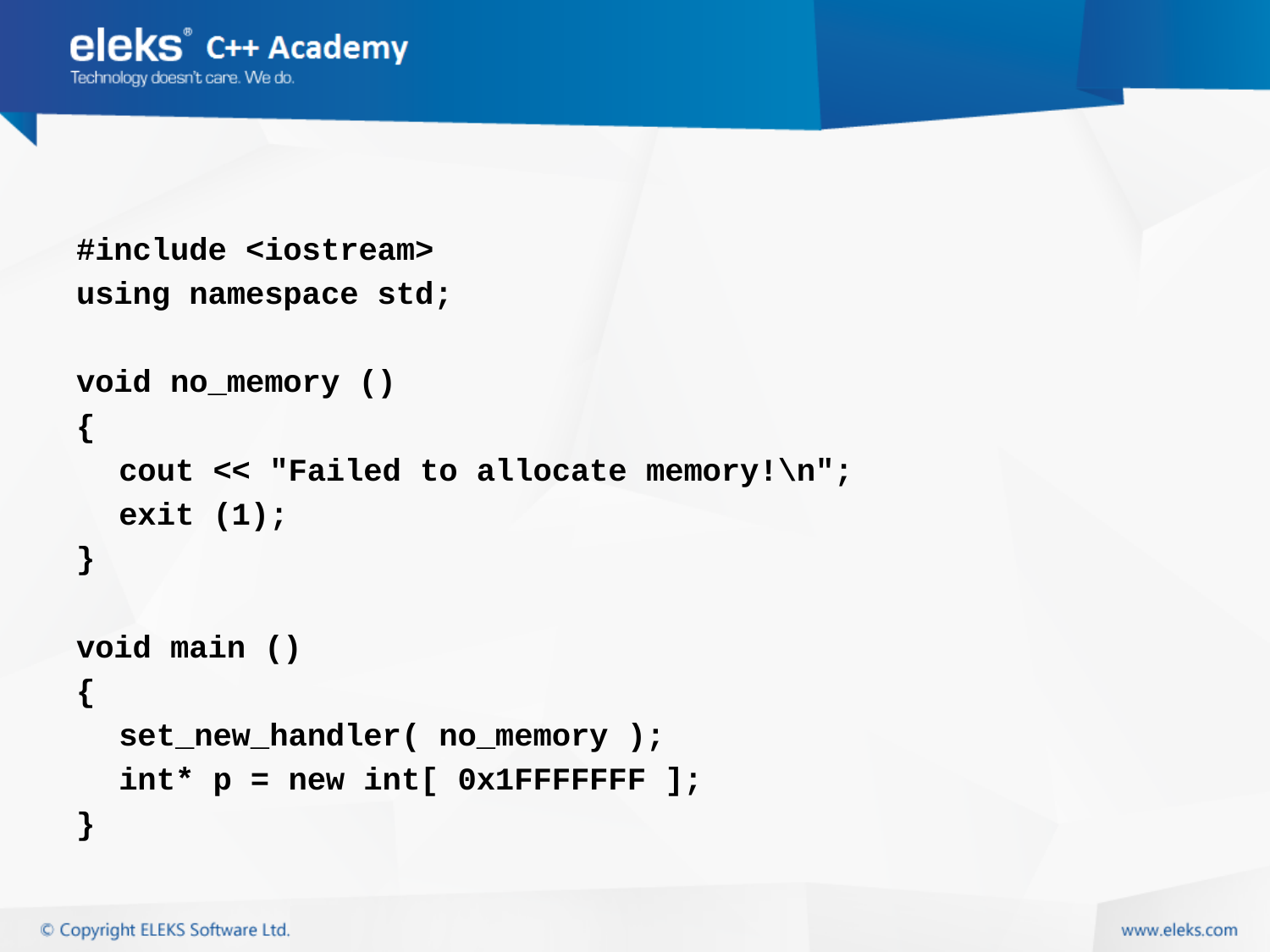

#
#include <iostream>
using namespace std;

void no_memory ()
{
	cout << "Failed to allocate memory!\n";
	exit (1);
}

void main ()
{
	set_new_handler( no_memory );
	int* p = new int[ 0x1FFFFFFF ];
}